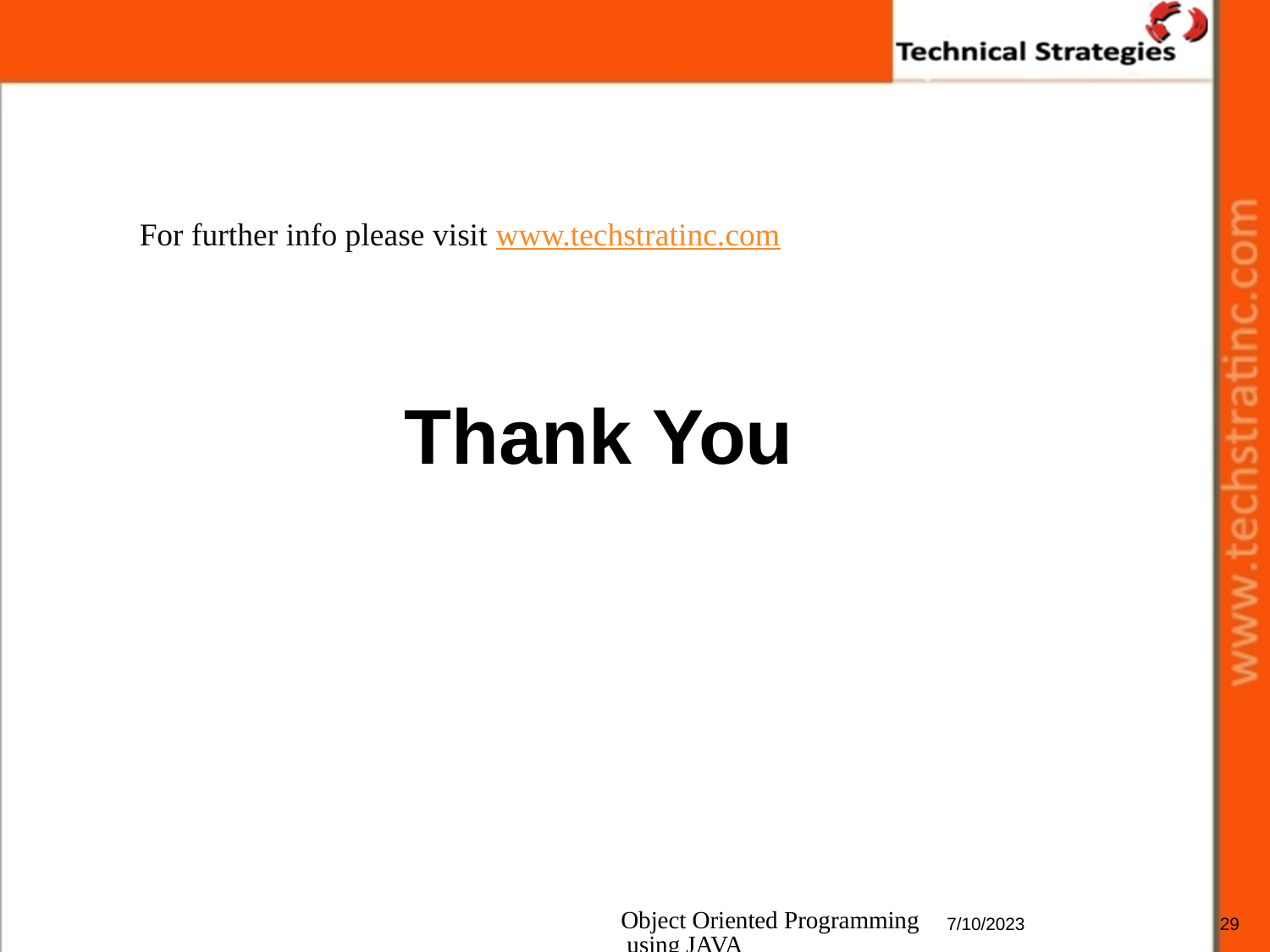

For further info please visit www.techstratinc.com
Thank You
Object Oriented Programming using JAVA
7/10/2023
29